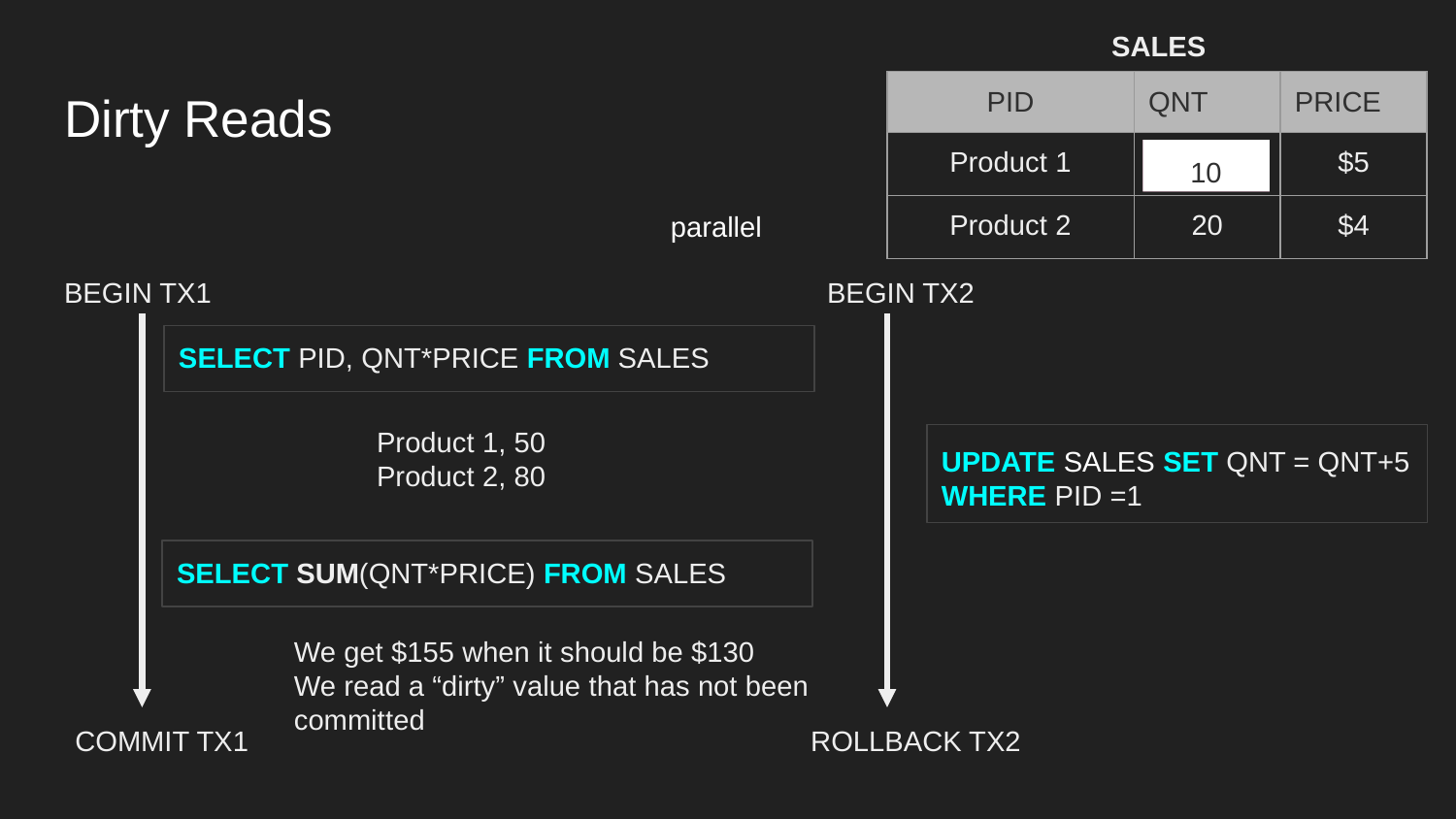

SALES
# Dirty Reads
| PID | QNT | PRICE |
| --- | --- | --- |
| Product 1 | 10 | $5 |
| Product 2 | 20 | $4 |
10
15
parallel
BEGIN TX1
BEGIN TX2
SELECT PID, QNT*PRICE FROM SALES
Product 1, 50
Product 2, 80
UPDATE SALES SET QNT = QNT+5
WHERE PID =1
SELECT SUM(QNT*PRICE) FROM SALES
We get $155 when it should be $130
We read a “dirty” value that has not been committed
COMMIT TX1
ROLLBACK TX2